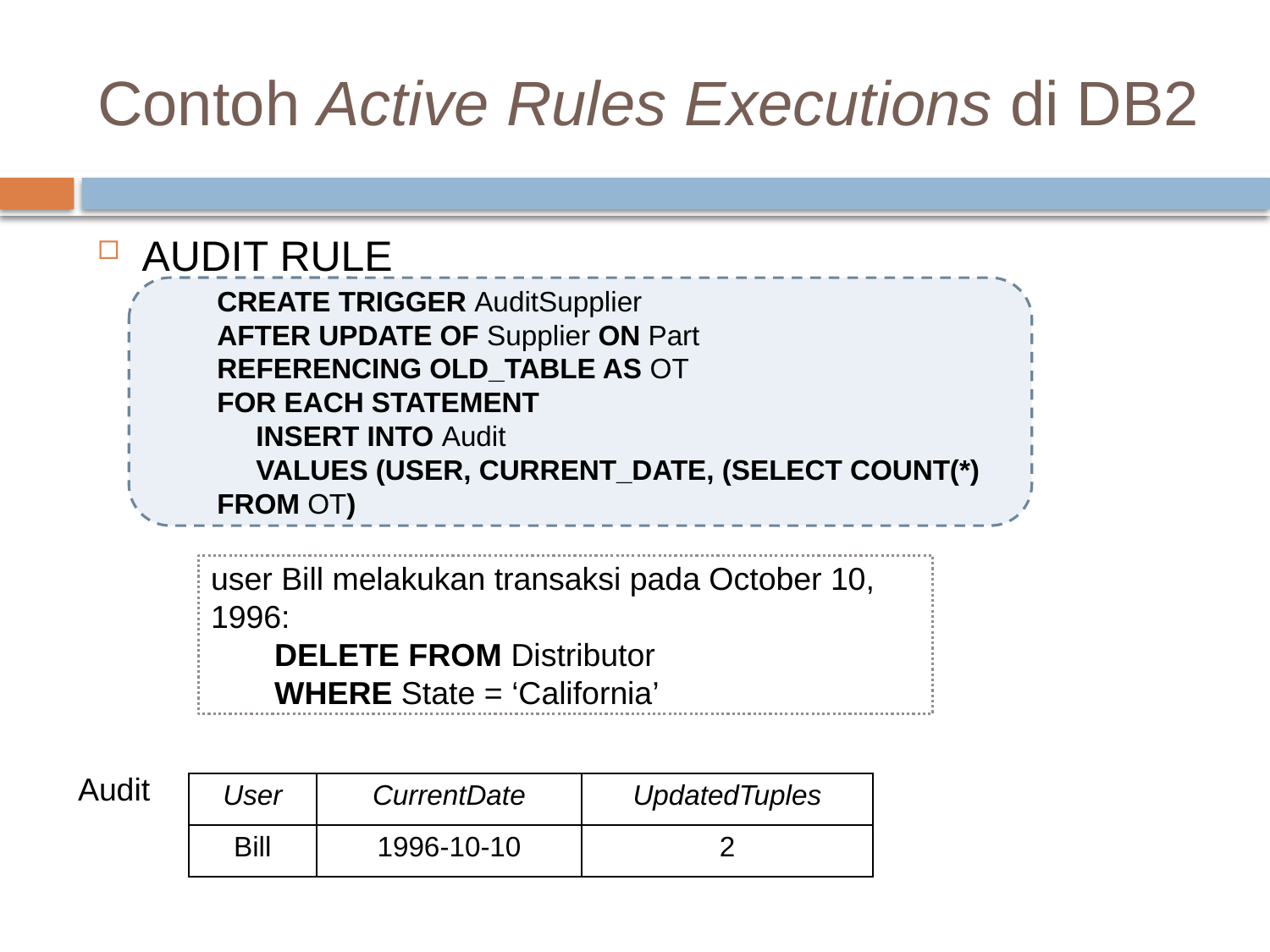

# Contoh Active Rules Executions di DB2
AUDIT RULE

CREATE TRIGGER AuditSupplier
AFTER UPDATE OF Supplier ON Part
REFERENCING OLD_TABLE AS OT
FOR EACH STATEMENT
     INSERT INTO Audit
     VALUES (USER, CURRENT_DATE, (SELECT COUNT(*) FROM OT)
user Bill melakukan transaksi pada October 10, 1996:
DELETE FROM Distributor
WHERE State = ‘California’
Audit
| User | CurrentDate | UpdatedTuples |
| --- | --- | --- |
| Bill | 1996-10-10 | 2 |